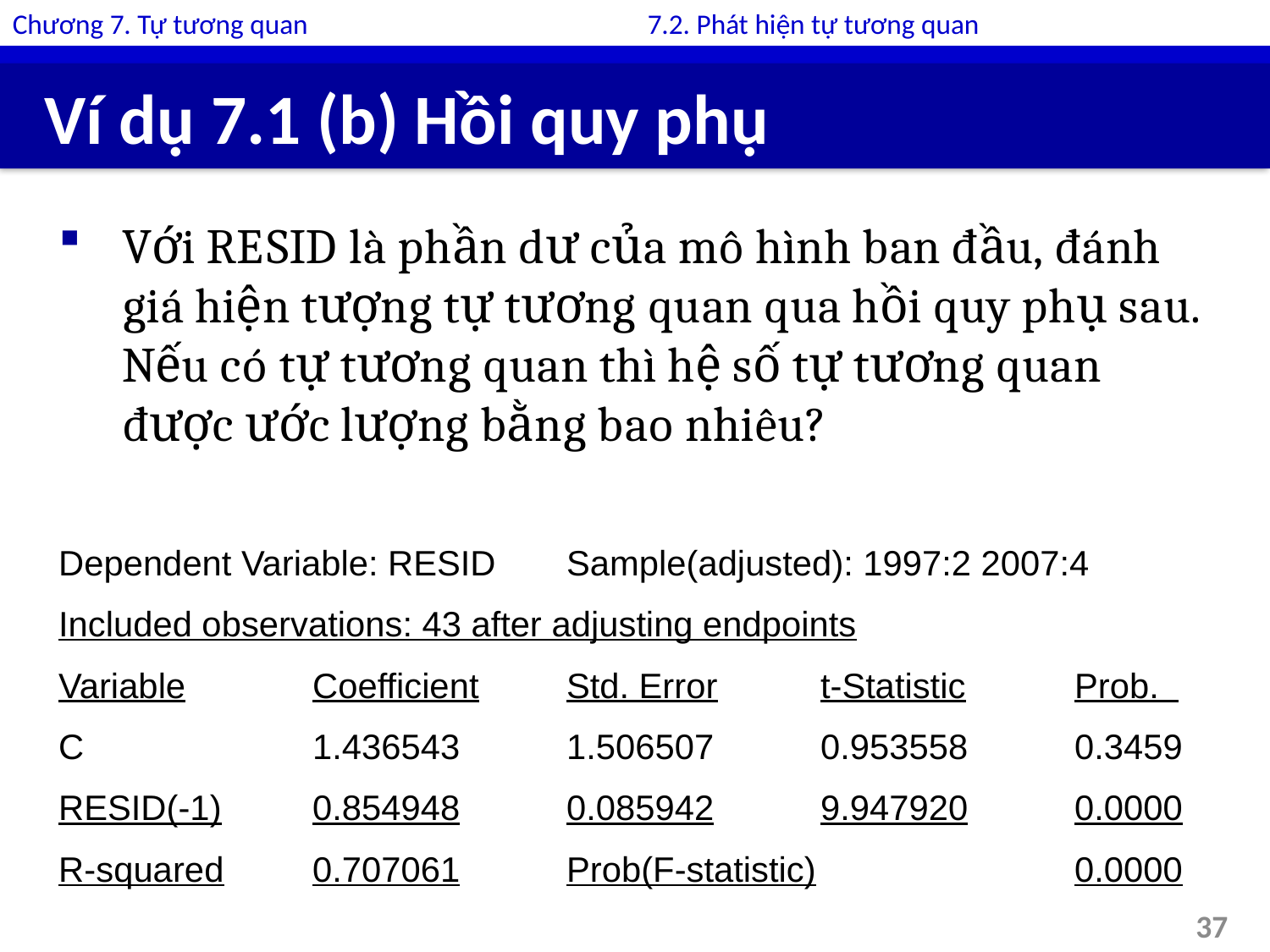

Chương 7. Tự tương quan			7.2. Phát hiện tự tương quan
# Ví dụ 7.1 (b) Hồi quy phụ
Với RESID là phần dư của mô hình ban đầu, đánh giá hiện tượng tự tương quan qua hồi quy phụ sau. Nếu có tự tương quan thì hệ số tự tương quan được ước lượng bằng bao nhiêu?

Dependent Variable: RESID	Sample(adjusted): 1997:2 2007:4
Included observations: 43 after adjusting endpoints
Variable	Coefficient	Std. Error	t-Statistic	Prob.
C		1.436543	1.506507	0.953558	0.3459
RESID(-1)	0.854948	0.085942	9.947920	0.0000
R-squared	0.707061	Prob(F-statistic)			0.0000

37